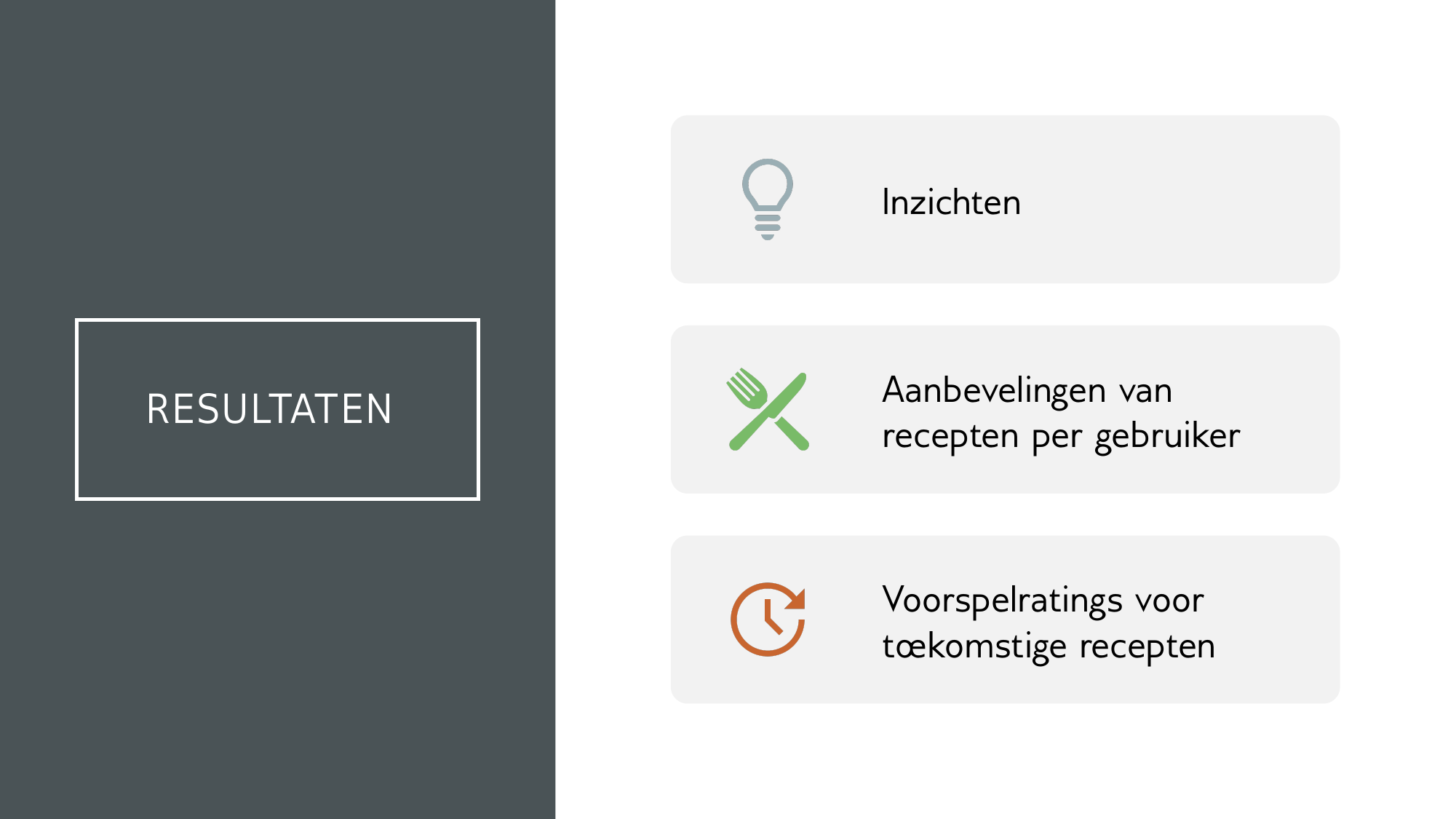

Inzichten
Aanbevelingen van recepten per gebruiker
Voorspelratings voor toekomstige recepten
# Resultaten